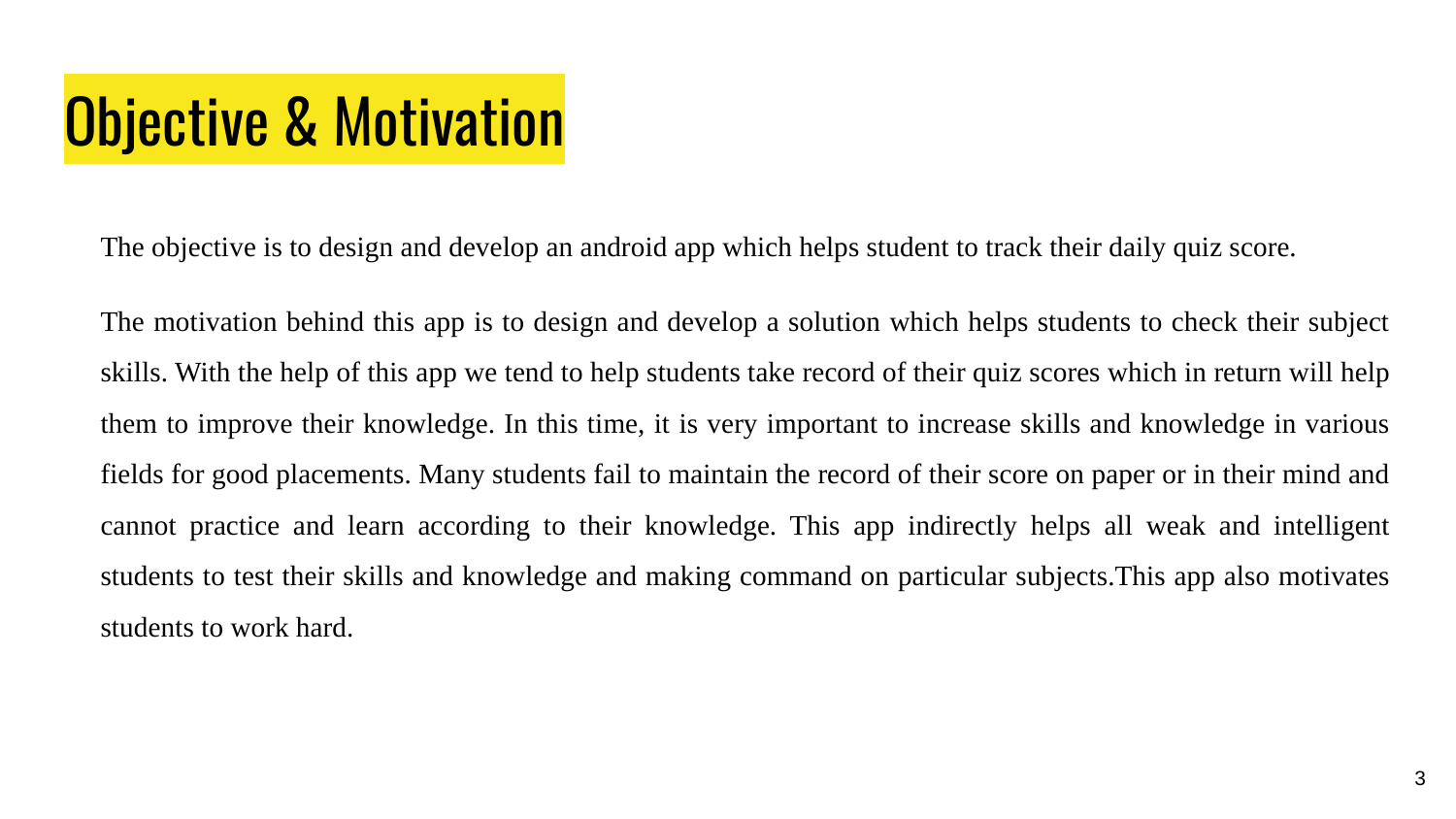

# Objective & Motivation
The objective is to design and develop an android app which helps student to track their daily quiz score.
The motivation behind this app is to design and develop a solution which helps students to check their subject skills. With the help of this app we tend to help students take record of their quiz scores which in return will help them to improve their knowledge. In this time, it is very important to increase skills and knowledge in various fields for good placements. Many students fail to maintain the record of their score on paper or in their mind and cannot practice and learn according to their knowledge. This app indirectly helps all weak and intelligent students to test their skills and knowledge and making command on particular subjects.This app also motivates students to work hard.

3